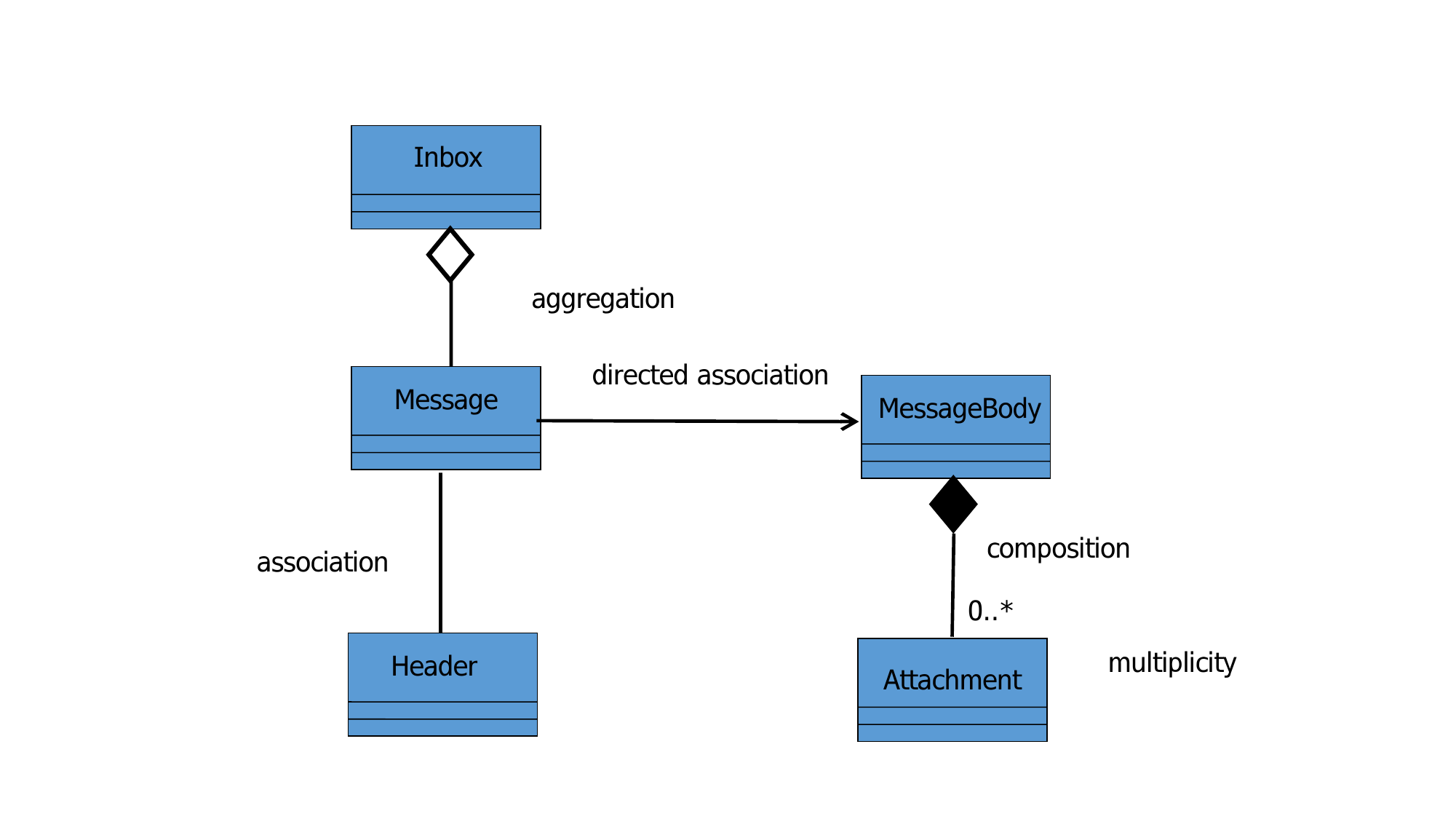

Inbox

aggregation

directed association

Message

MessageBody

composition

association
0..*

Header

Attachment
multiplicity